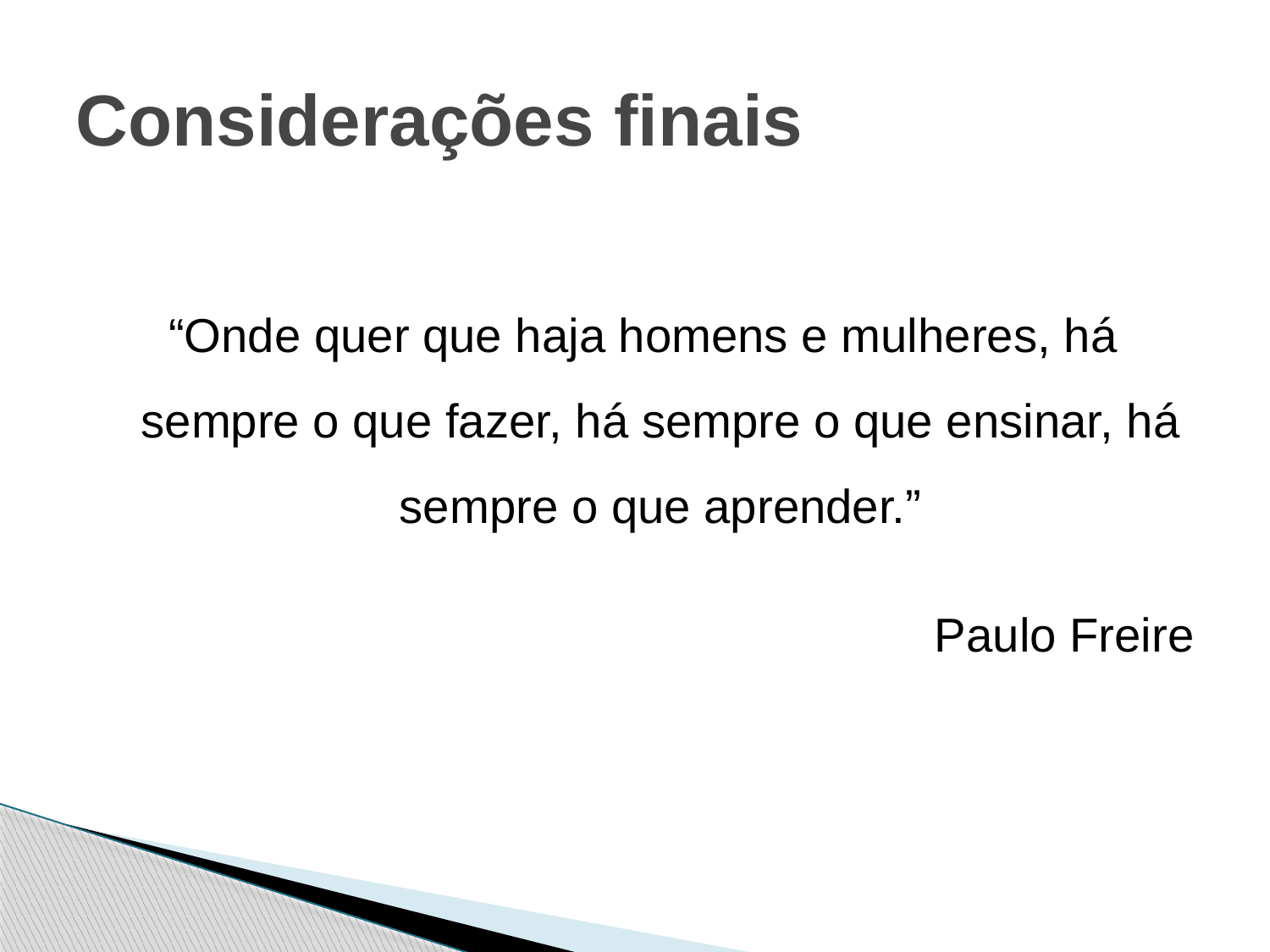

# Considerações finais

“Onde quer que haja homens e mulheres, há sempre o que fazer, há sempre o que ensinar, há sempre o que aprender.”

Paulo Freire